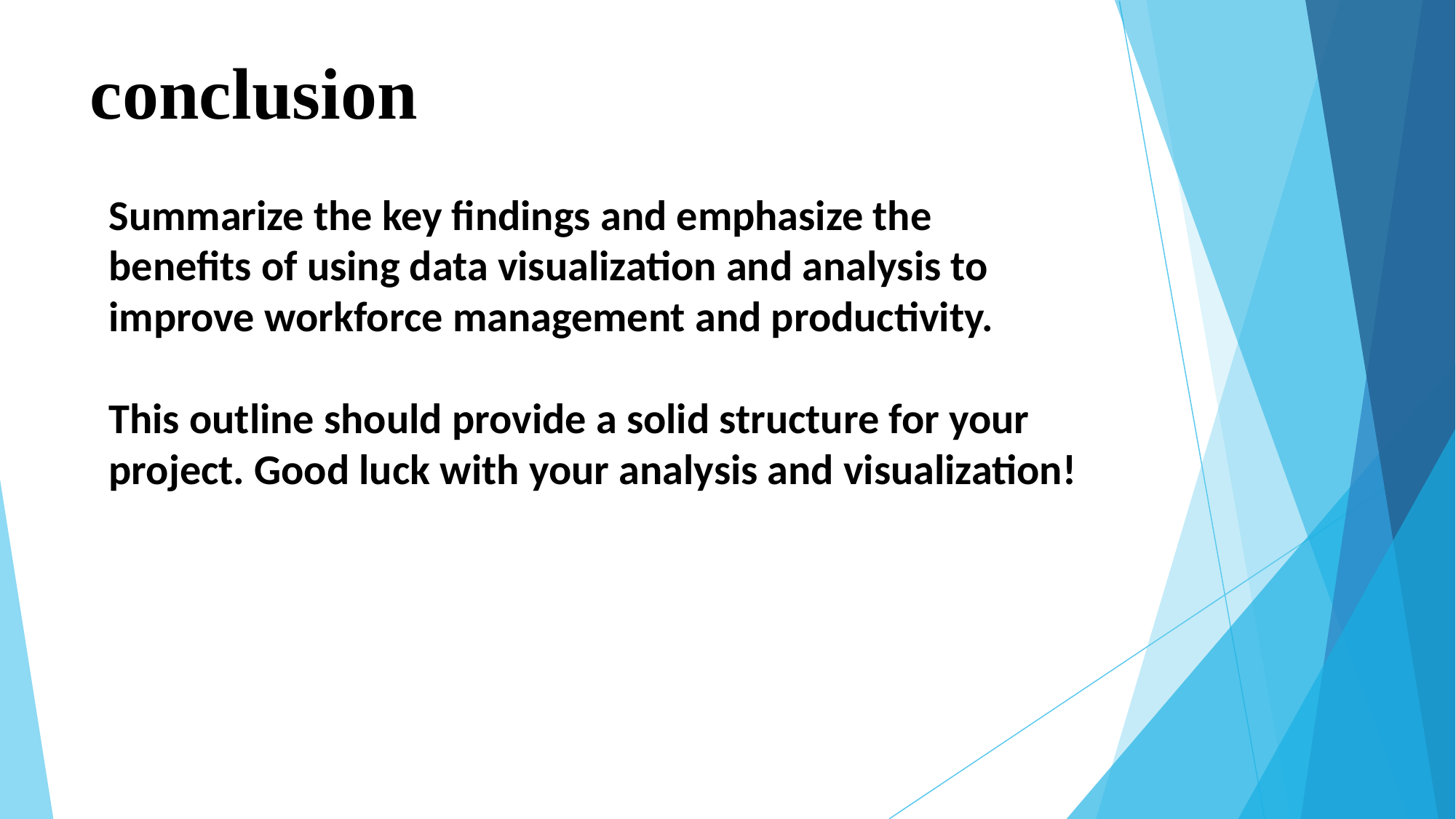

# conclusion
Summarize the key findings and emphasize the benefits of using data visualization and analysis to improve workforce management and productivity.

This outline should provide a solid structure for your project. Good luck with your analysis and visualization!